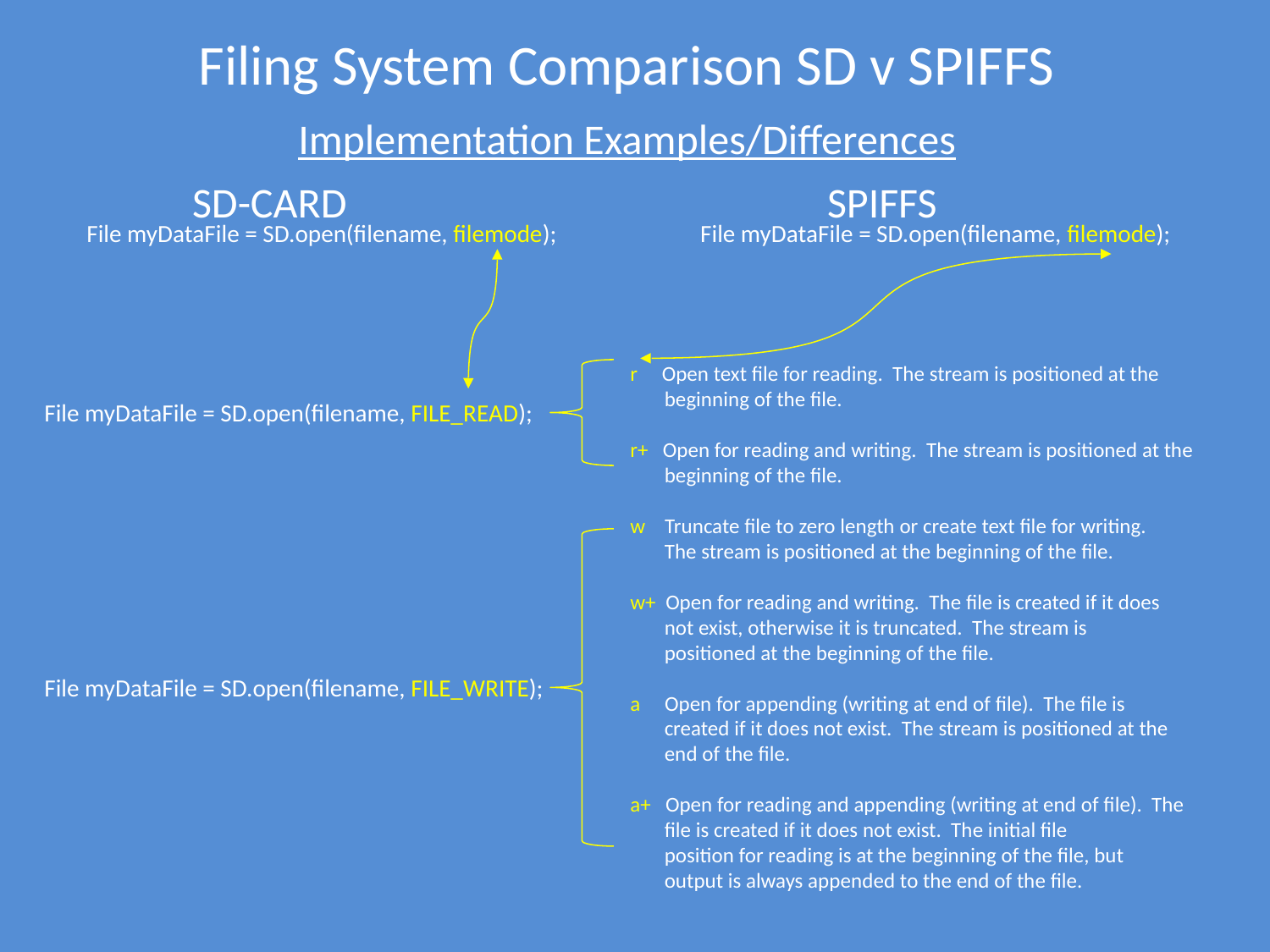

Filing System Comparison SD v SPIFFS
Implementation Examples/Differences
SD-CARD				SPIFFS
File myDataFile = SD.open(filename, filemode);
File myDataFile = SD.open(filename, filemode);
   r     Open text file for reading.  The stream is positioned at the
          beginning of the file.

   r+   Open for reading and writing.  The stream is positioned at the
          beginning of the file.

   w    Truncate file to zero length or create text file for writing.
          The stream is positioned at the beginning of the file.

   w+  Open for reading and writing.  The file is created if it does
          not exist, otherwise it is truncated.  The stream is
          positioned at the beginning of the file.

   a     Open for appending (writing at end of file).  The file is
          created if it does not exist.  The stream is positioned at the
          end of the file.

   a+   Open for reading and appending (writing at end of file).  The
          file is created if it does not exist.  The initial file
          position for reading is at the beginning of the file, but
          output is always appended to the end of the file.

File myDataFile = SD.open(filename, FILE_READ);

File myDataFile = SD.open(filename, FILE_WRITE);